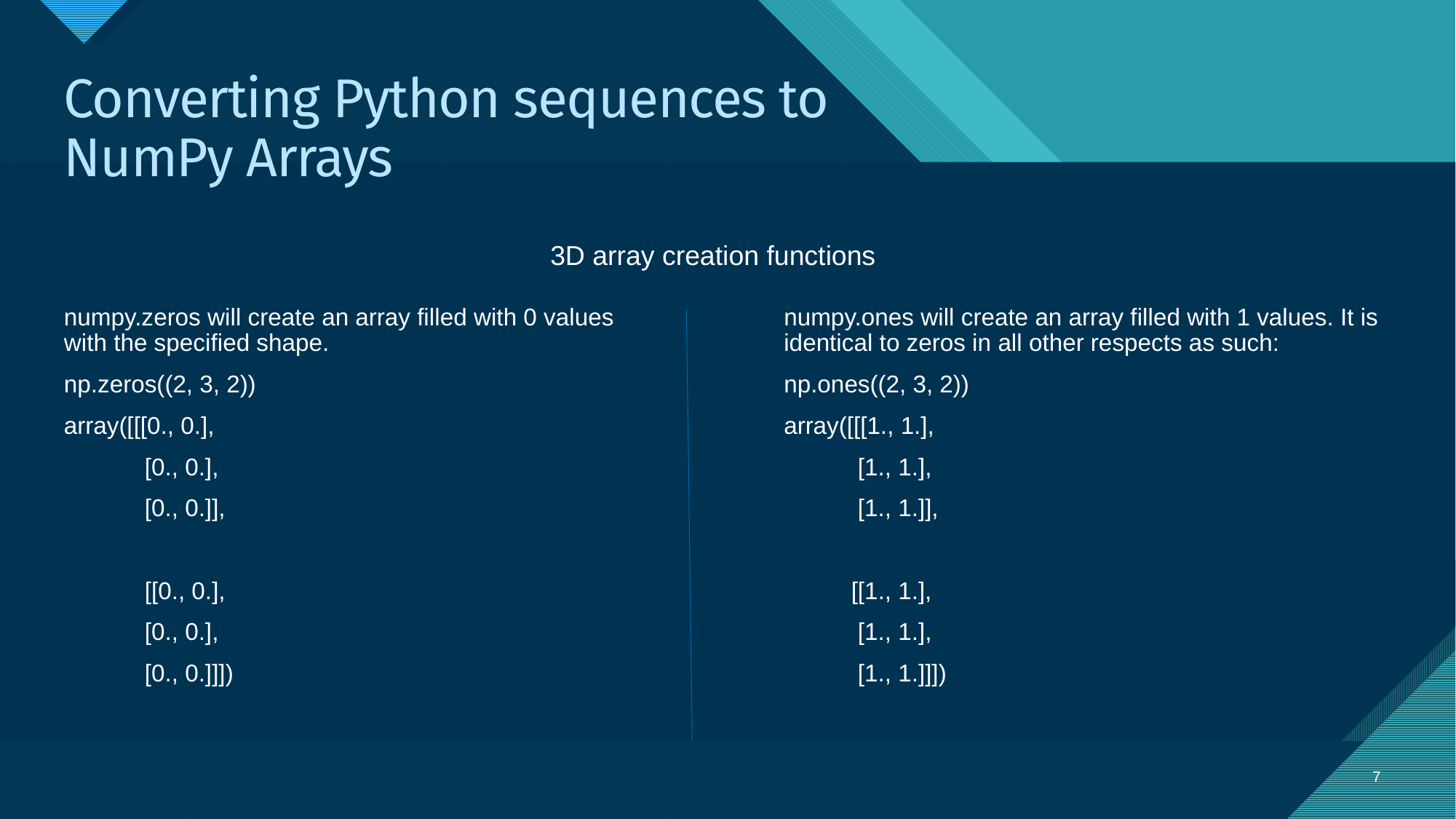

# Converting Python sequences to NumPy Arrays
3D array creation functions
numpy.zeros will create an array filled with 0 values with the specified shape.
np.zeros((2, 3, 2))
array([[[0., 0.],
            [0., 0.],
            [0., 0.]],

            [[0., 0.],
            [0., 0.],
            [0., 0.]]])
numpy.ones will create an array filled with 1 values. It is identical to zeros in all other respects as such:
np.ones((2, 3, 2))
array([[[1., 1.],
           [1., 1.],
           [1., 1.]],

          [[1., 1.],
           [1., 1.],
           [1., 1.]]])
7